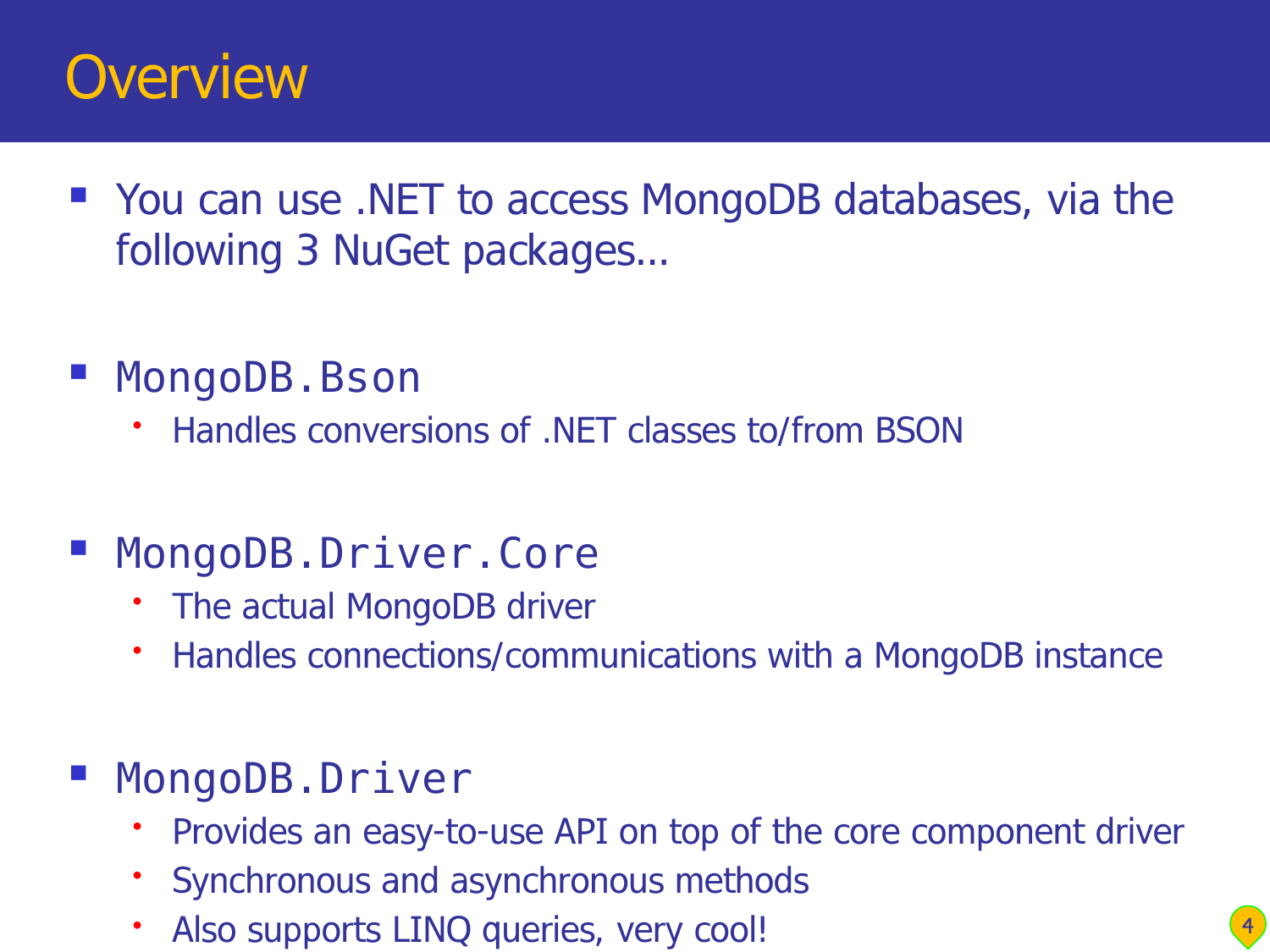

# Overview
You can use .NET to access MongoDB databases, via the following 3 NuGet packages…

MongoDB.Bson
Handles conversions of .NET classes to/from BSON

MongoDB.Driver.Core
The actual MongoDB driver
Handles connections/communications with a MongoDB instance

MongoDB.Driver
Provides an easy-to-use API on top of the core component driver
Synchronous and asynchronous methods
Also supports LINQ queries, very cool!
4